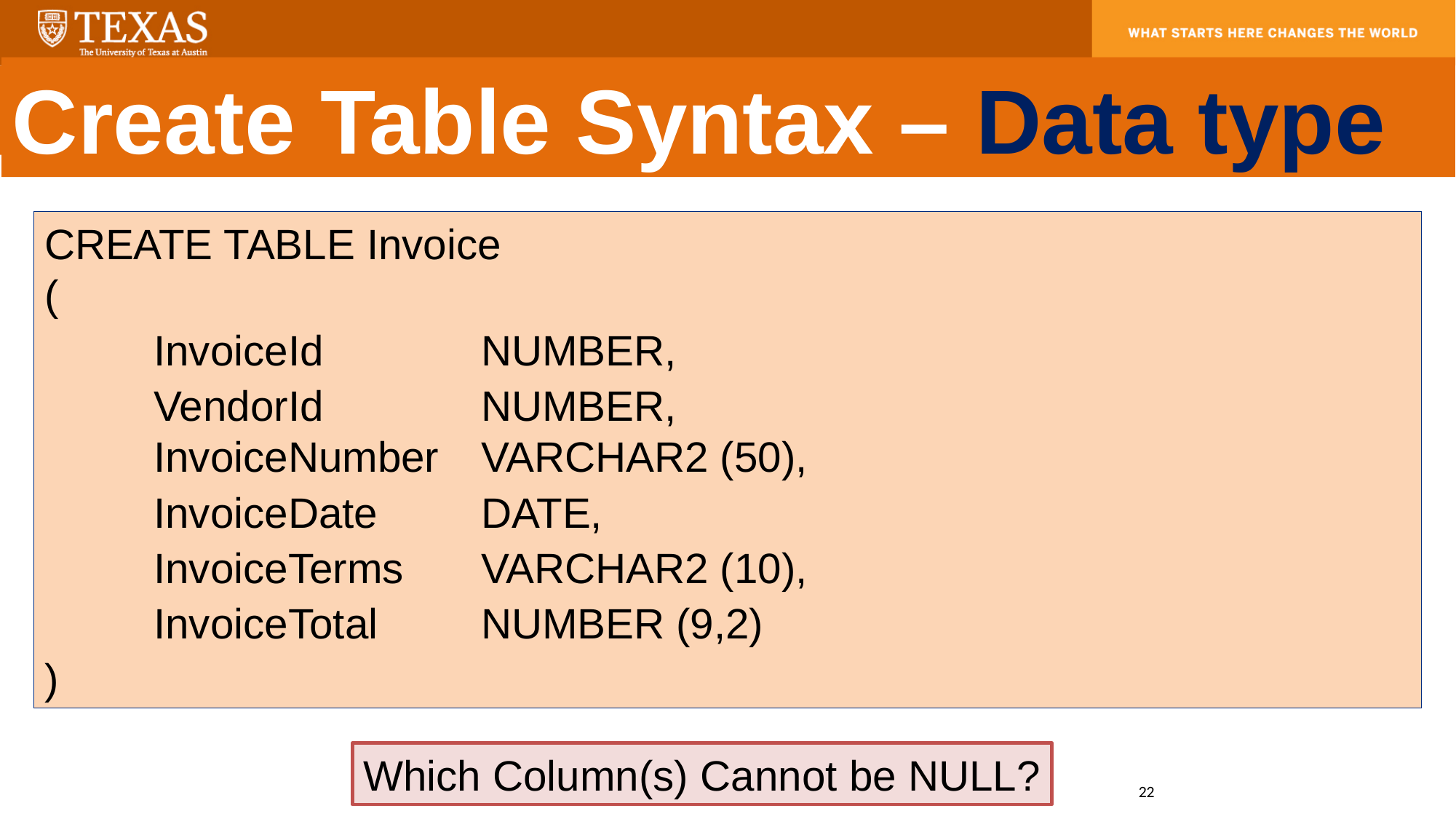

Create Table Syntax – Data type

CREATE TABLE Invoice
(
	InvoiceId		NUMBER,
	VendorId		NUMBER,
	InvoiceNumber 	VARCHAR2 (50),
	InvoiceDate 	DATE,
	InvoiceTerms 	VARCHAR2 (10),
	InvoiceTotal 	NUMBER (9,2)
)
Which Column(s) Cannot be NULL?
22